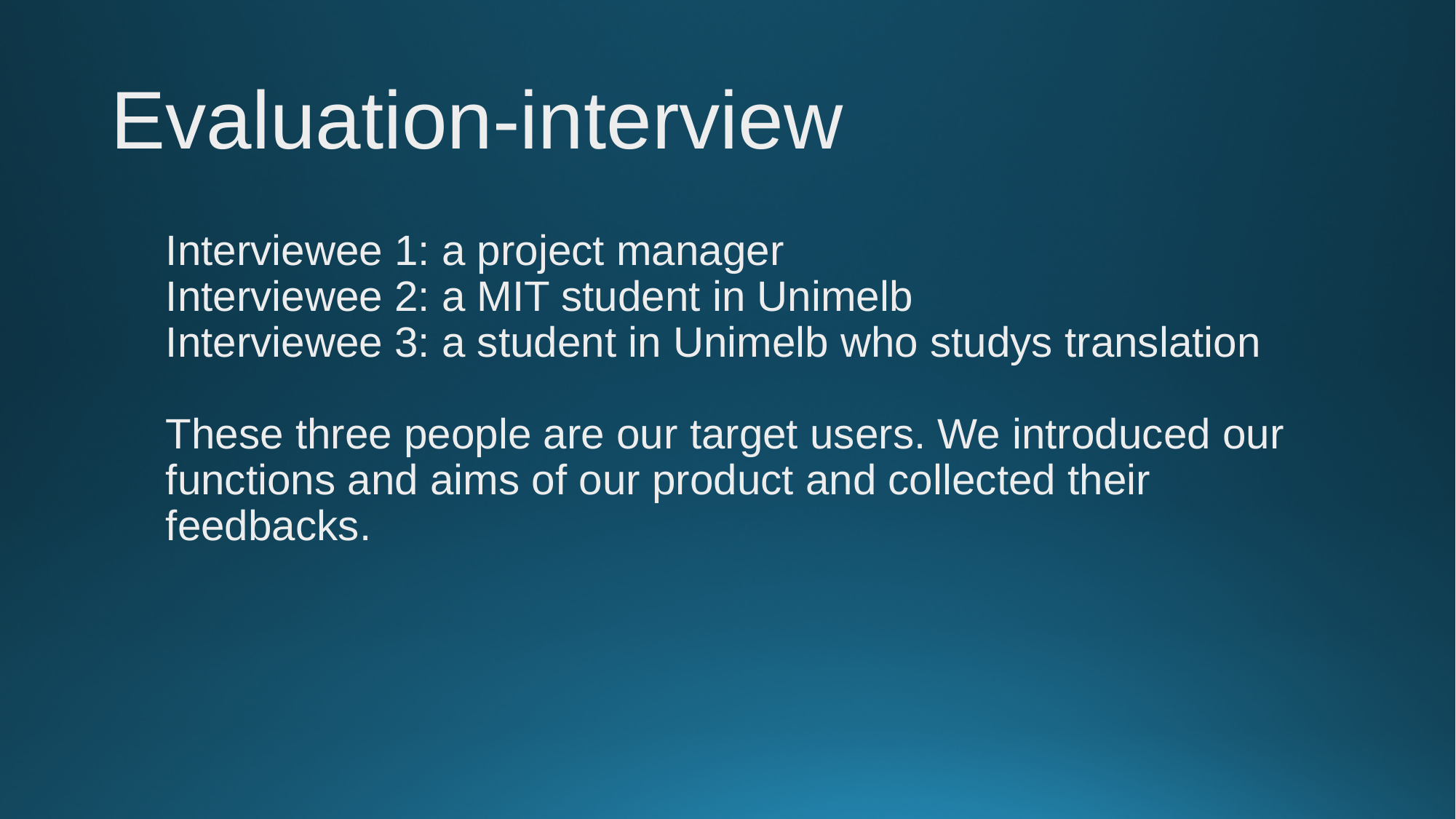

# Evaluation-interview
Interviewee 1: a project manager
Interviewee 2: a MIT student in Unimelb
Interviewee 3: a student in Unimelb who studys translation

These three people are our target users. We introduced our functions and aims of our product and collected their feedbacks.